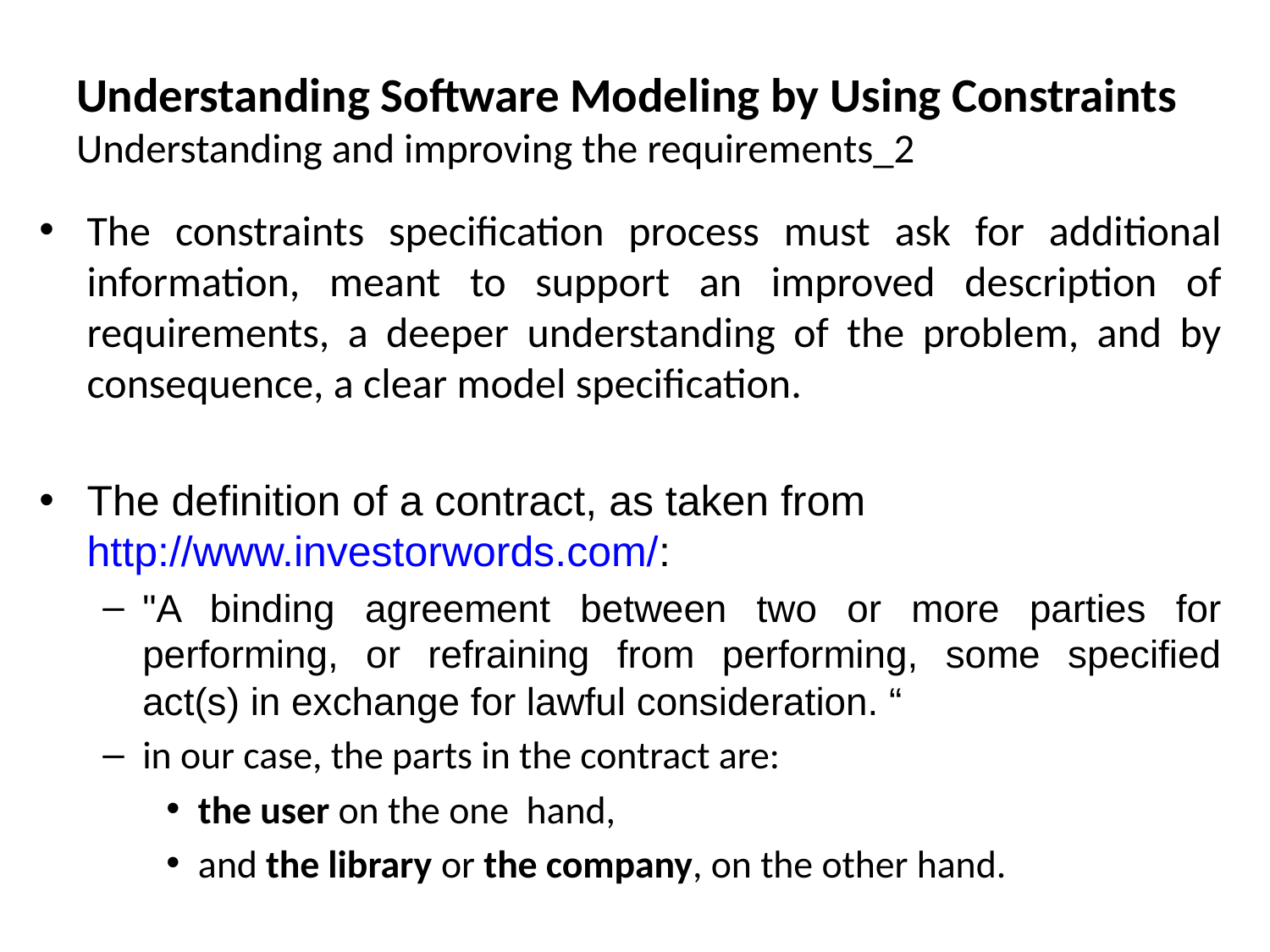

# Understanding Software Modeling by Using Constraints Understanding and improving the requirements_2
The constraints specification process must ask for additional information, meant to support an improved description of requirements, a deeper understanding of the problem, and by consequence, a clear model specification.

The definition of a contract, as taken from http://www.investorwords.com/:
"A binding agreement between two or more parties for performing, or refraining from performing, some specified act(s) in exchange for lawful consideration. “
in our case, the parts in the contract are:
the user on the one  hand,
and the library or the company, on the other hand.